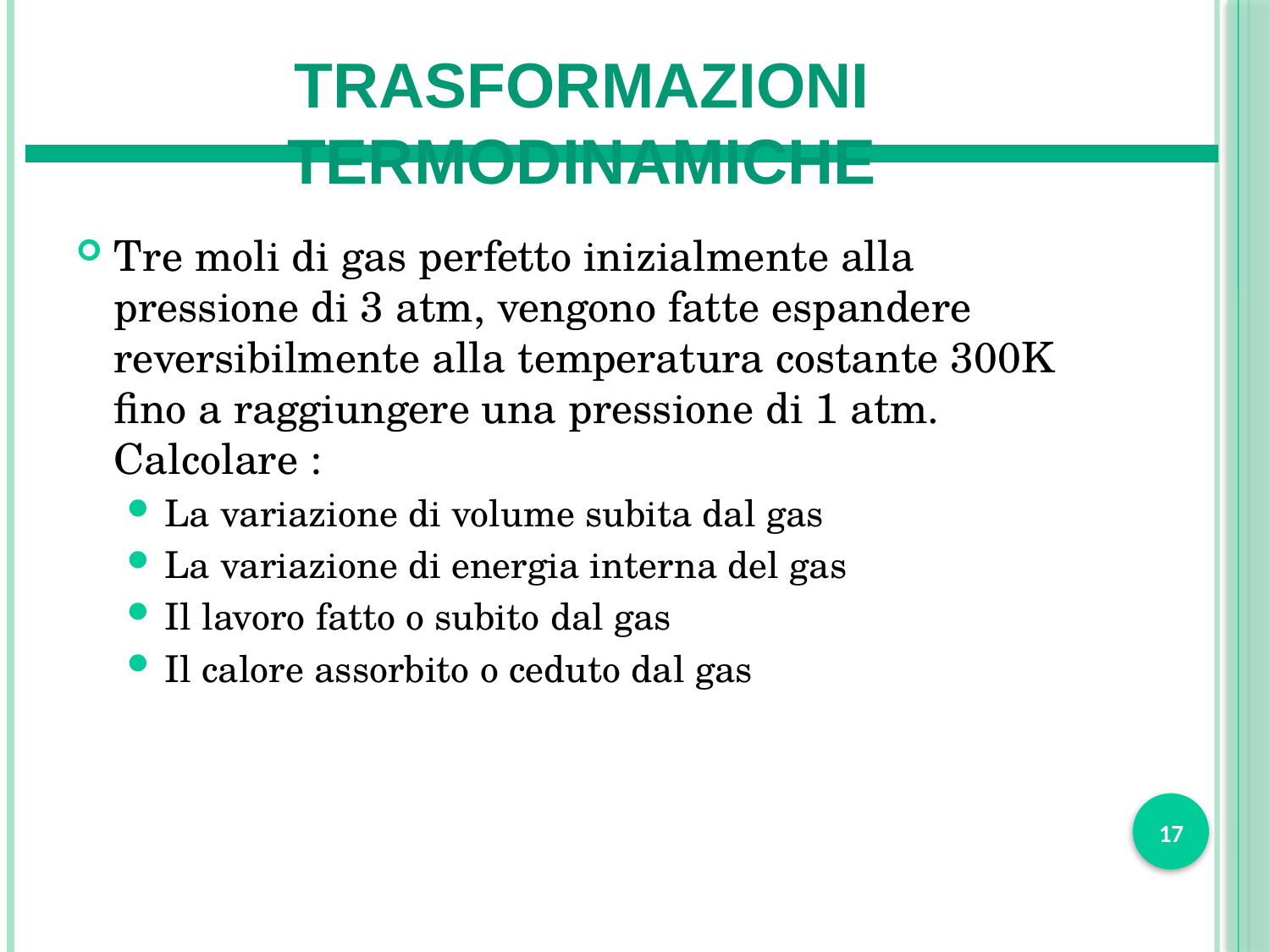

# Trasformazioni Termodinamiche
Tre moli di gas perfetto inizialmente alla pressione di 3 atm, vengono fatte espandere reversibilmente alla temperatura costante 300K  fino a raggiungere una pressione di 1 atm. Calcolare :
La variazione di volume subita dal gas
La variazione di energia interna del gas
Il lavoro fatto o subito dal gas
Il calore assorbito o ceduto dal gas

17